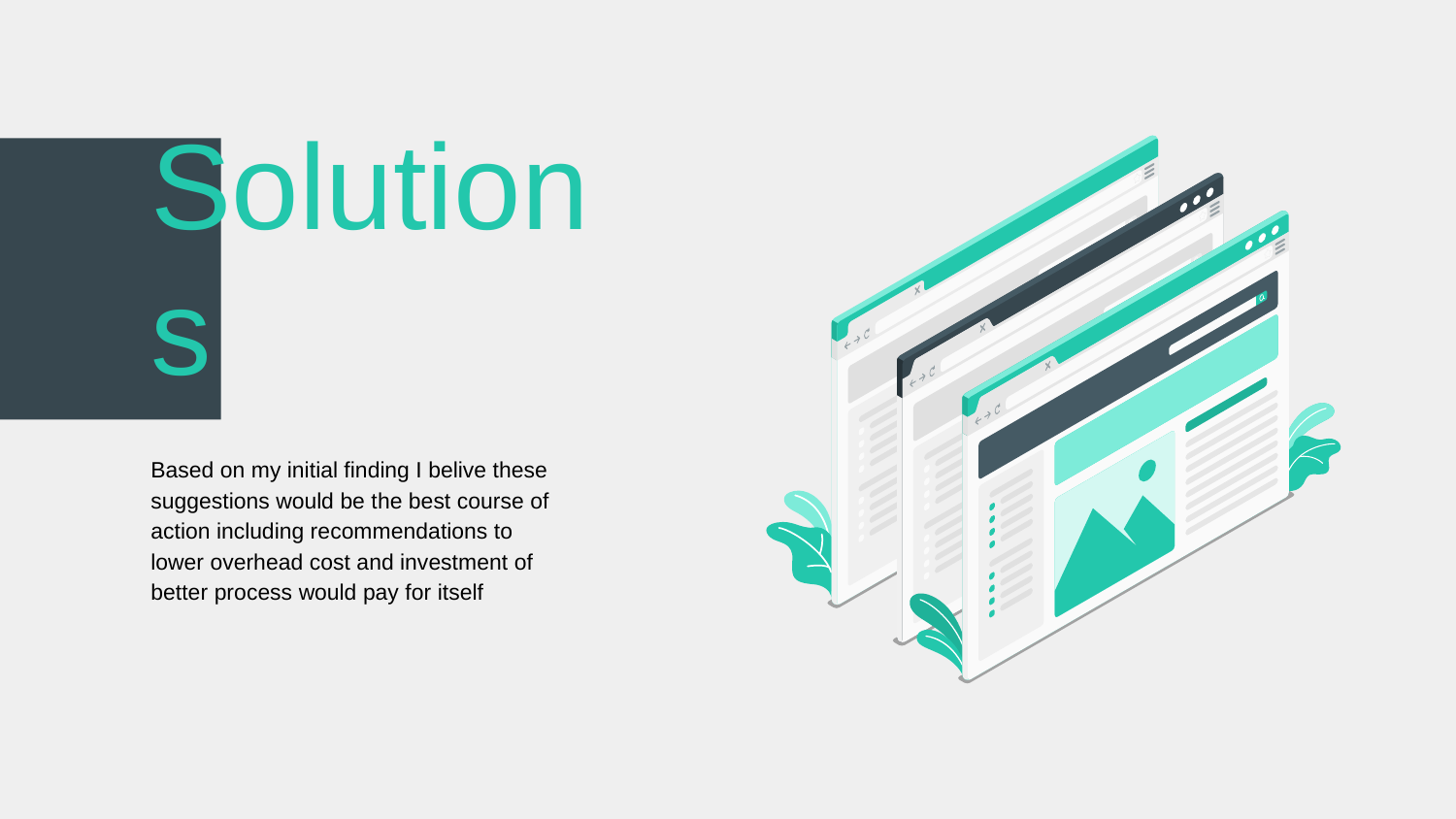

# Solutions
Based on my initial finding I belive these suggestions would be the best course of action including recommendations to lower overhead cost and investment of better process would pay for itself